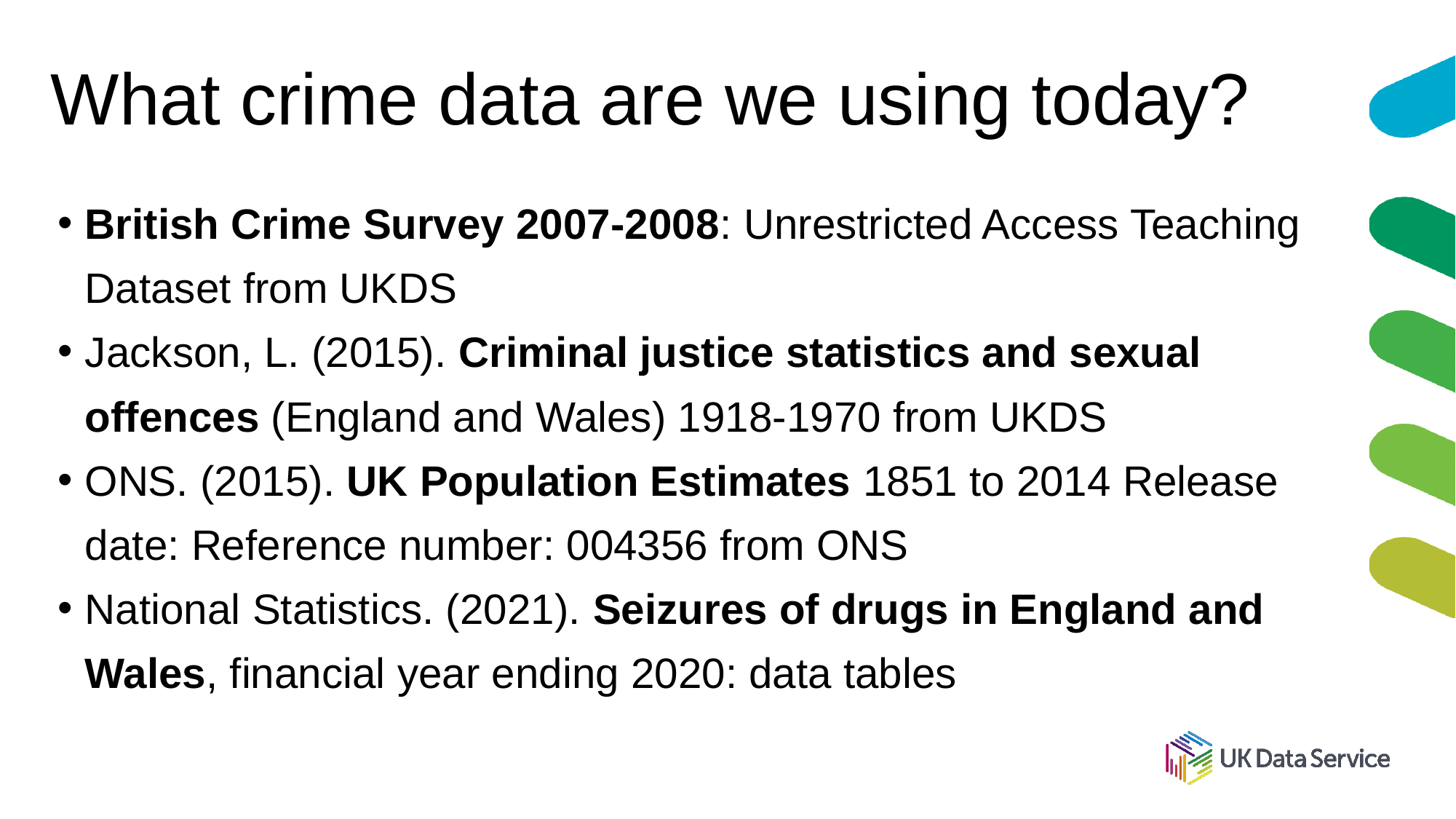

# What crime data are we using today?
British Crime Survey 2007-2008: Unrestricted Access Teaching Dataset from UKDS
Jackson, L. (2015). Criminal justice statistics and sexual offences (England and Wales) 1918-1970 from UKDS
ONS. (2015). UK Population Estimates 1851 to 2014 Release date: Reference number: 004356 from ONS
National Statistics. (2021). Seizures of drugs in England and Wales, financial year ending 2020: data tables